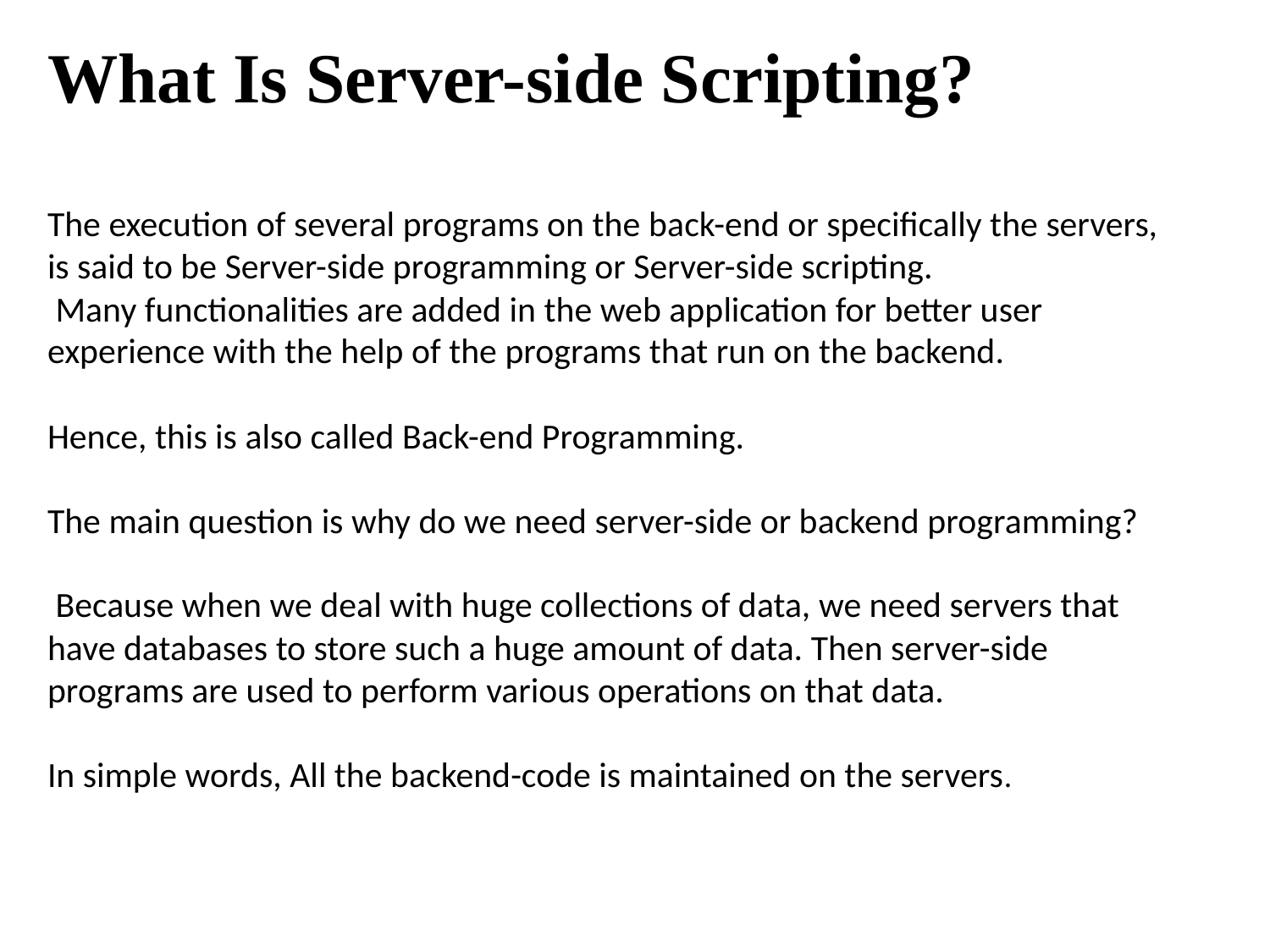

What Is Server-side Scripting?

The execution of several programs on the back-end or specifically the servers, is said to be Server-side programming or Server-side scripting.
 Many functionalities are added in the web application for better user experience with the help of the programs that run on the backend.

Hence, this is also called Back-end Programming.

The main question is why do we need server-side or backend programming?

 Because when we deal with huge collections of data, we need servers that have databases to store such a huge amount of data. Then server-side programs are used to perform various operations on that data.

In simple words, All the backend-code is maintained on the servers.